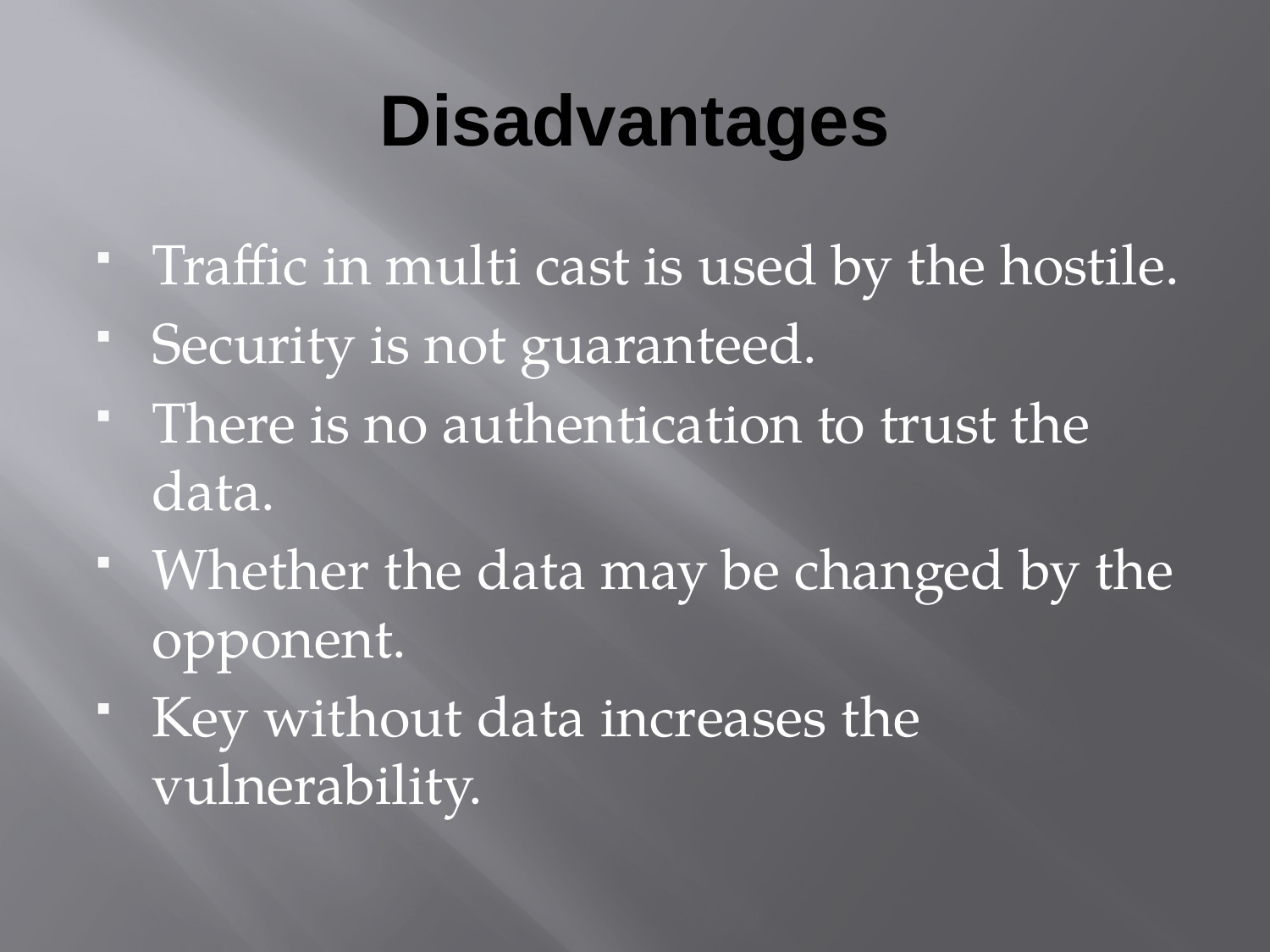

# Disadvantages
Traffic in multi cast is used by the hostile.
Security is not guaranteed.
There is no authentication to trust the data.
Whether the data may be changed by the opponent.
Key without data increases the vulnerability.